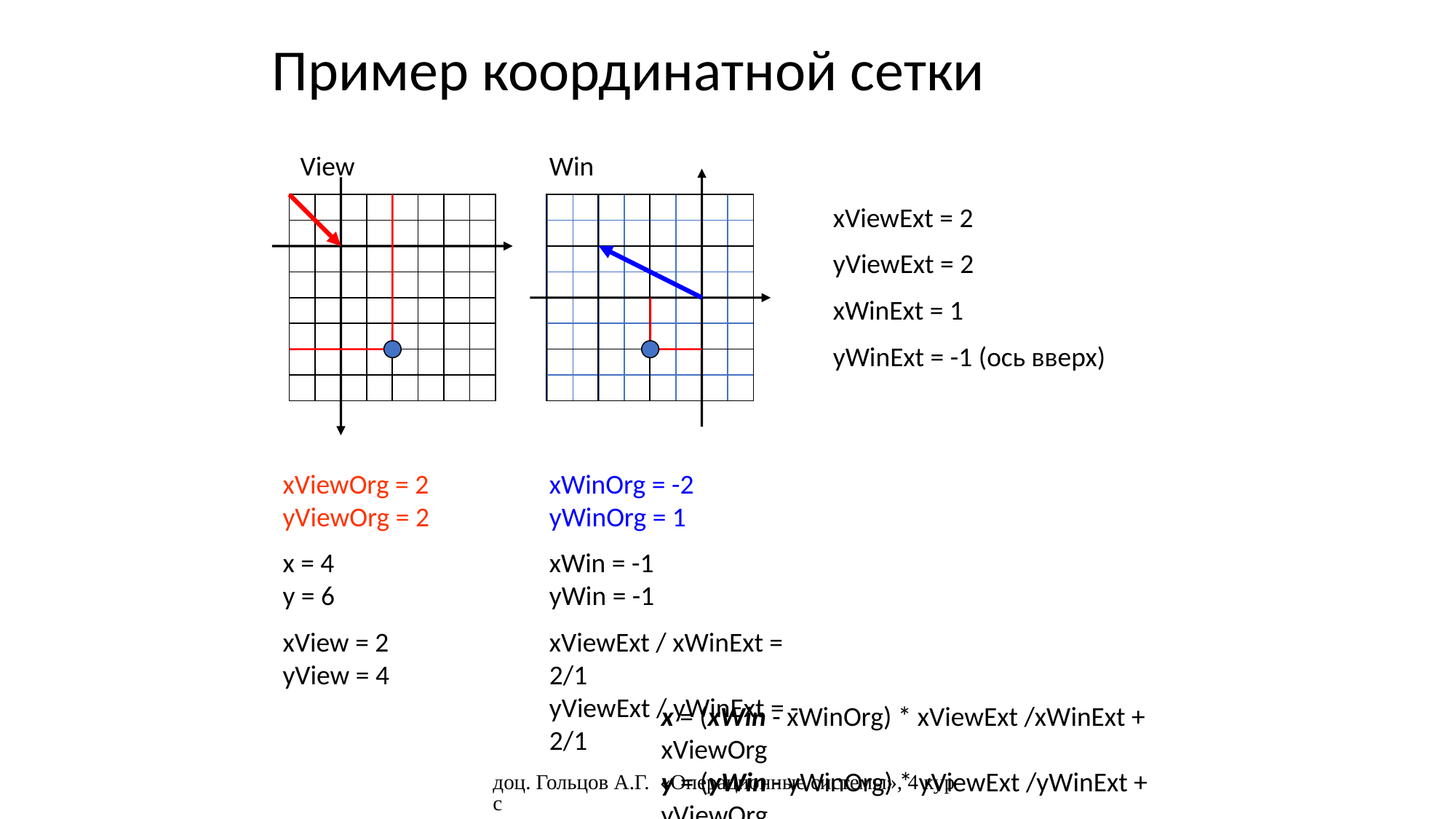

# Пример координатной сетки
View		     Win

xViewExt = 2
yViewExt = 2
xWinExt = 1
yWinExt = -1 (ось вверх)

xViewOrg = 2
yViewOrg = 2
x = 4
y = 6
xView = 2
yView = 4
xWinOrg = -2
yWinOrg = 1
xWin = -1
yWin = -1
xViewExt / xWinExt = 2/1
yViewExt / yWinExt = -2/1

x = (xWin - xWinOrg) * xViewExt /xWinExt + xViewOrg
y = (yWin - yWinOrg) * yViewExt /yWinExt + yViewOrg
доц. Гольцов А.Г.  «Операционные системы», 4 курс